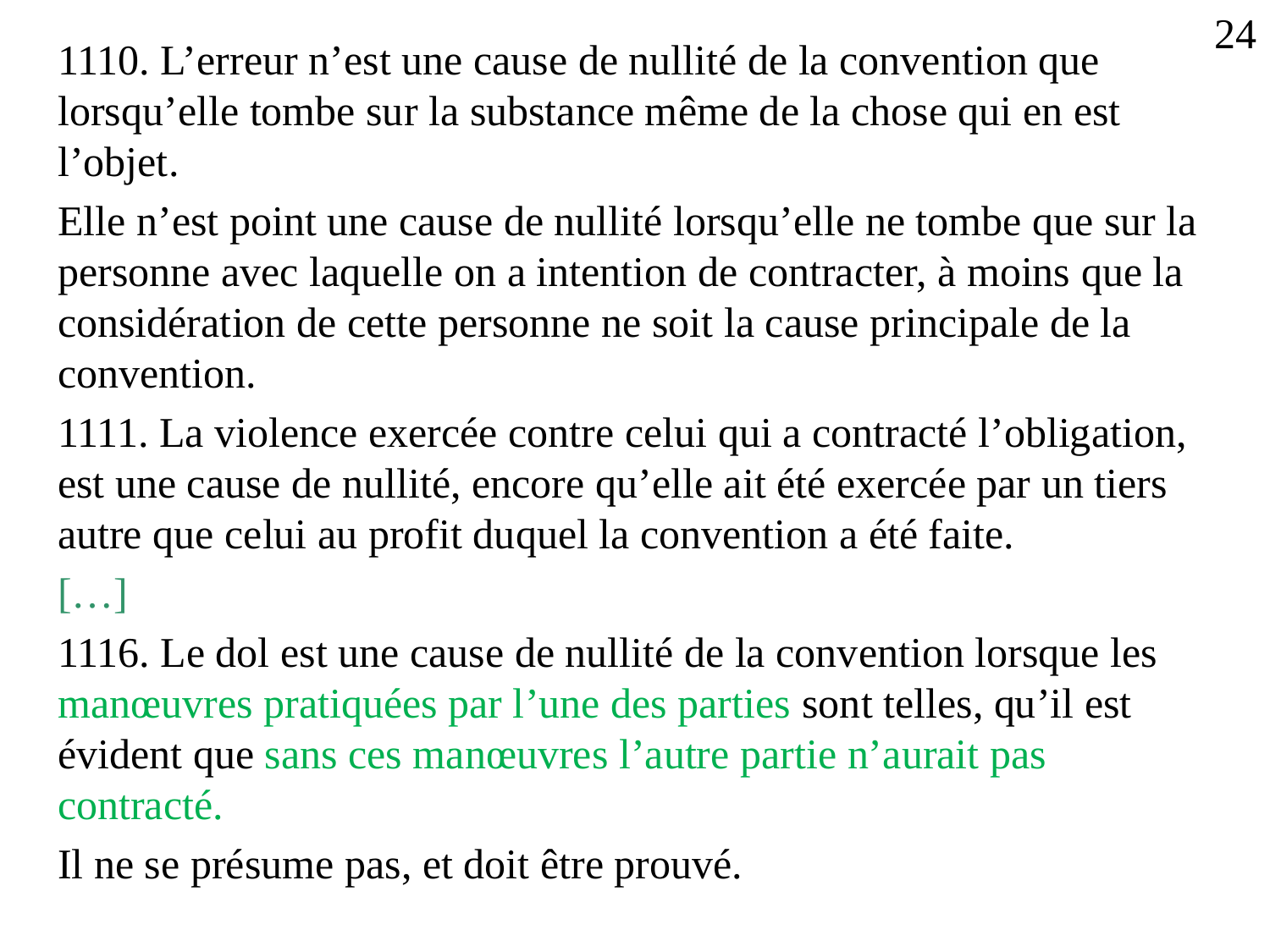

24
1110. L’erreur n’est une cause de nullité de la convention que lorsqu’elle tombe sur la substance même de la chose qui en est l’objet.
Elle n’est point une cause de nullité lorsqu’elle ne tombe que sur la personne avec laquelle on a intention de contracter, à moins que la considération de cette personne ne soit la cause principale de la convention.
1111. La violence exercée contre celui qui a contracté l’obligation, est une cause de nullité, encore qu’elle ait été exercée par un tiers autre que celui au profit duquel la convention a été faite.
[…]
1116. Le dol est une cause de nullité de la convention lorsque les manœuvres pratiquées par l’une des parties sont telles, qu’il est évident que sans ces manœuvres l’autre partie n’aurait pas contracté.
Il ne se présume pas, et doit être prouvé.